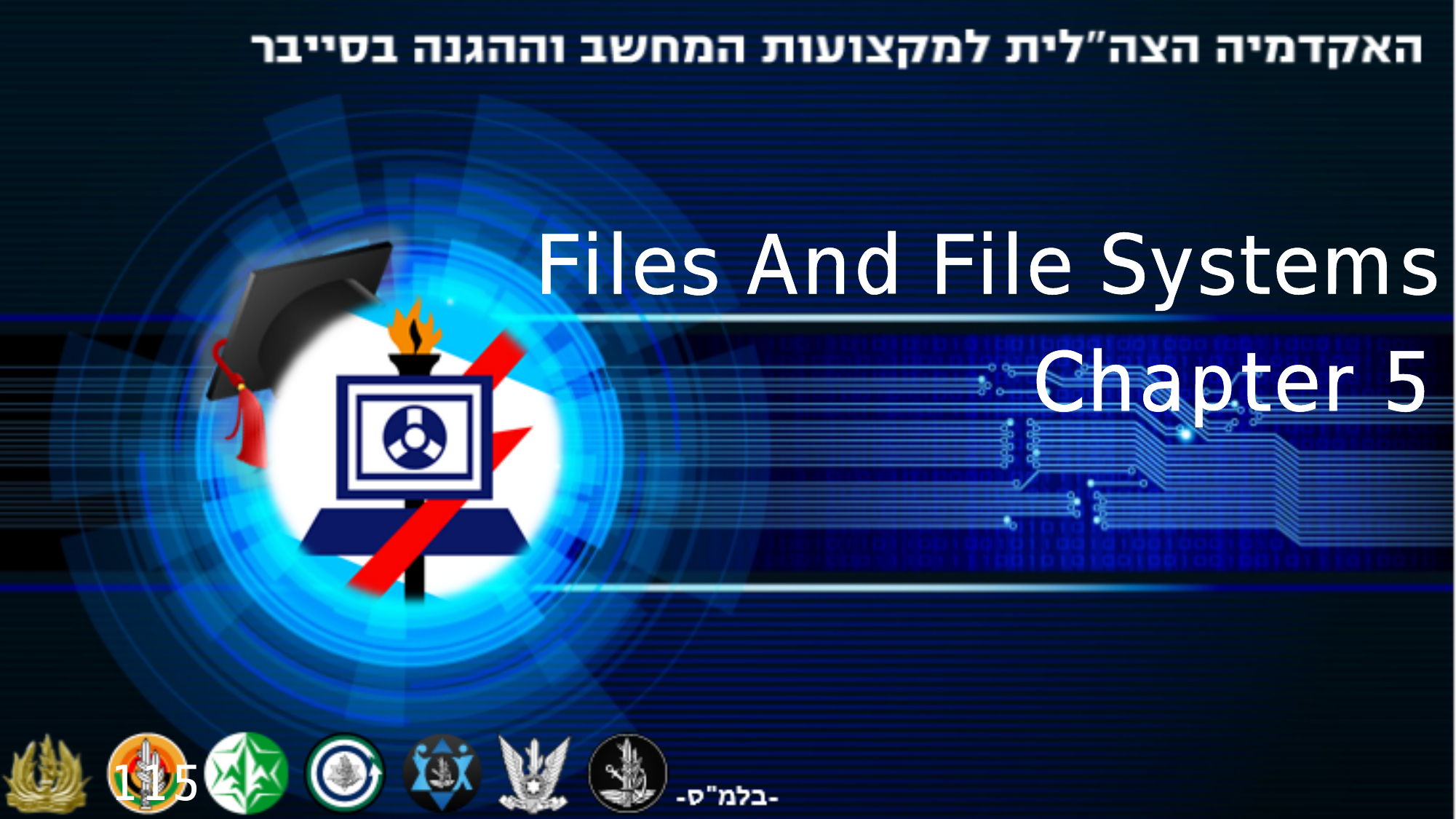

Files And File Systems
Chapter 5

115